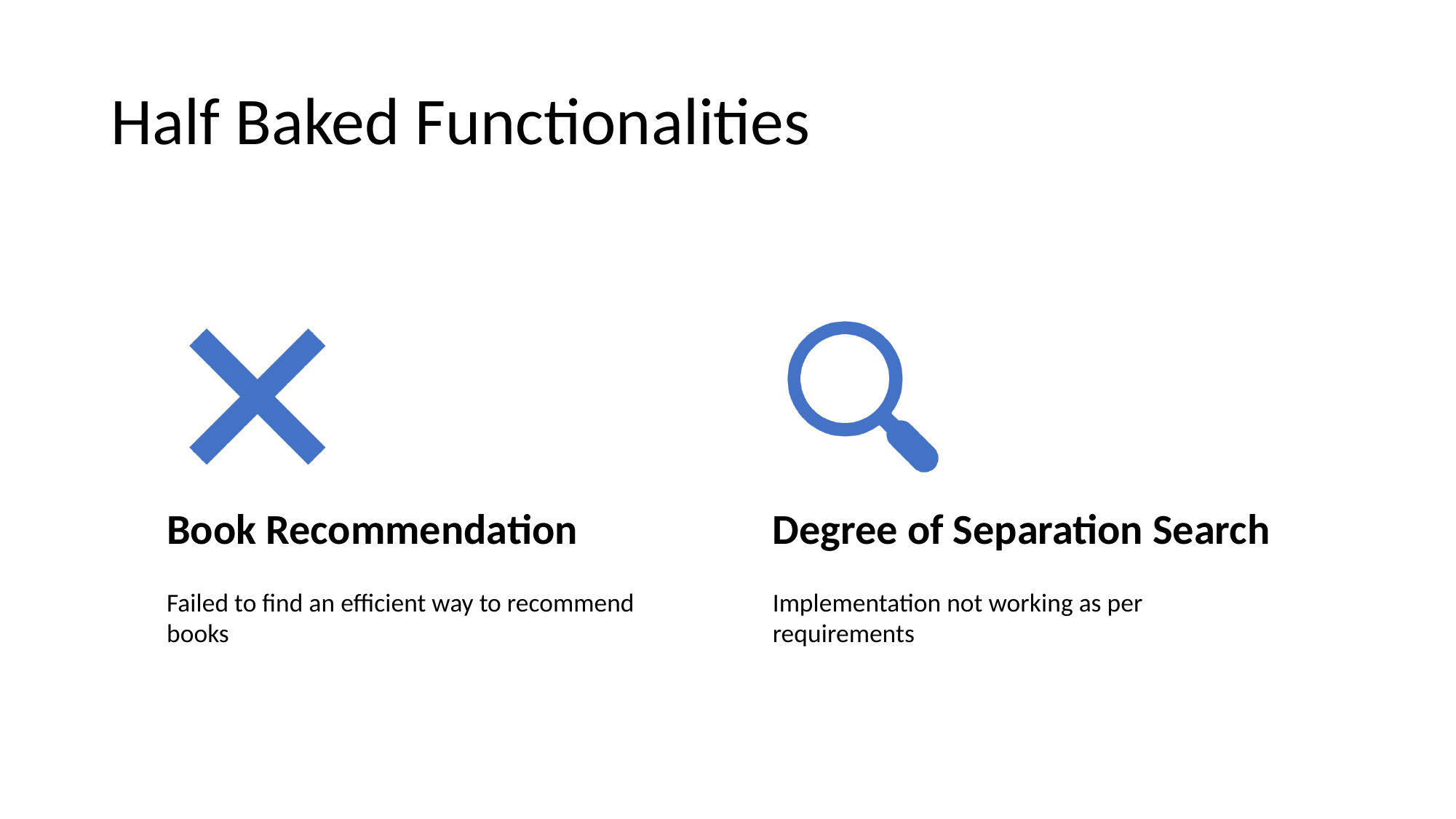

# Half Baked Functionalities
Book Recommendation
Failed to find an efficient way to recommend books
Degree of Separation Search
Implementation not working as per requirements